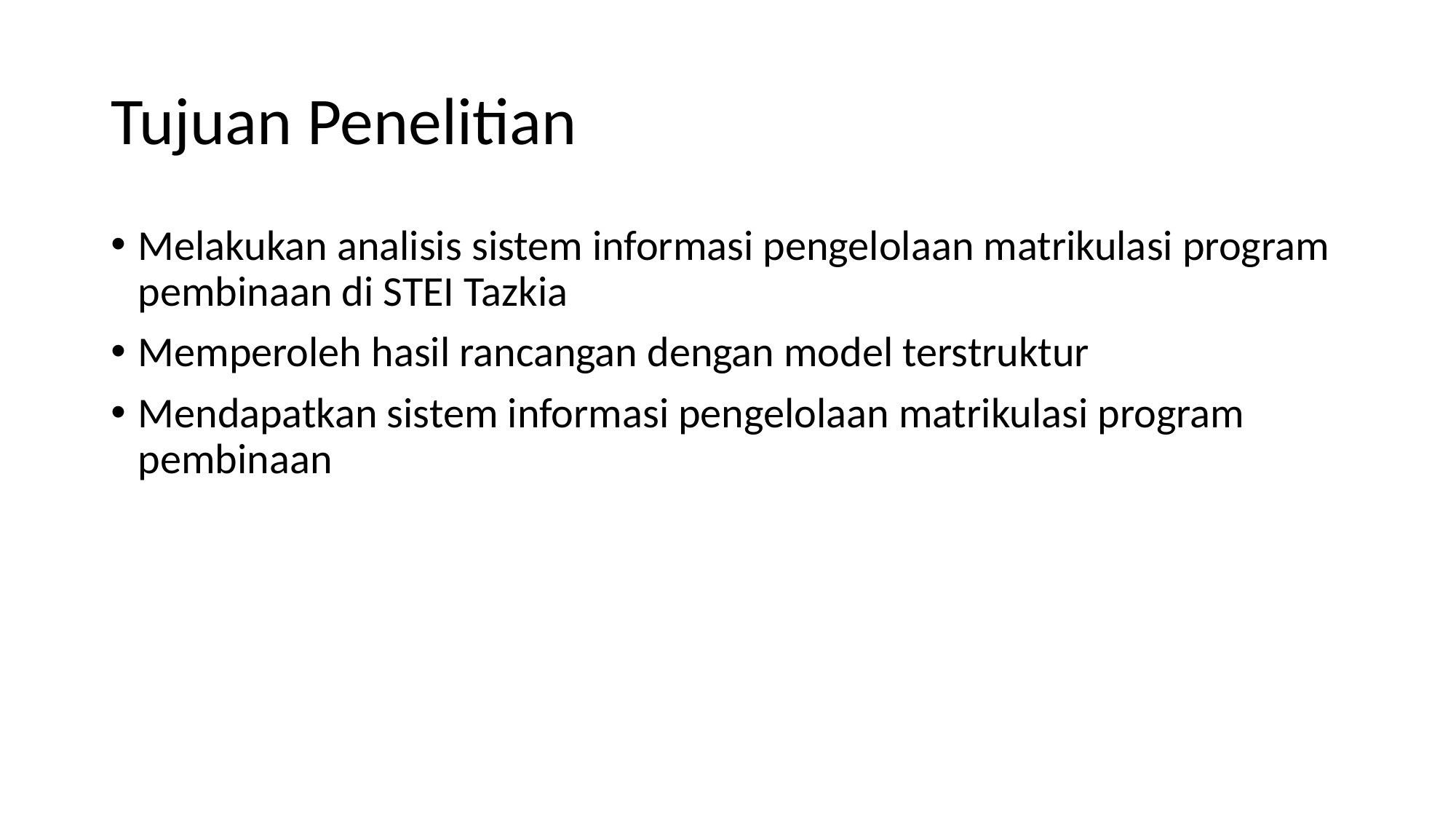

# Tujuan Penelitian
Melakukan analisis sistem informasi pengelolaan matrikulasi program pembinaan di STEI Tazkia
Memperoleh hasil rancangan dengan model terstruktur
Mendapatkan sistem informasi pengelolaan matrikulasi program pembinaan